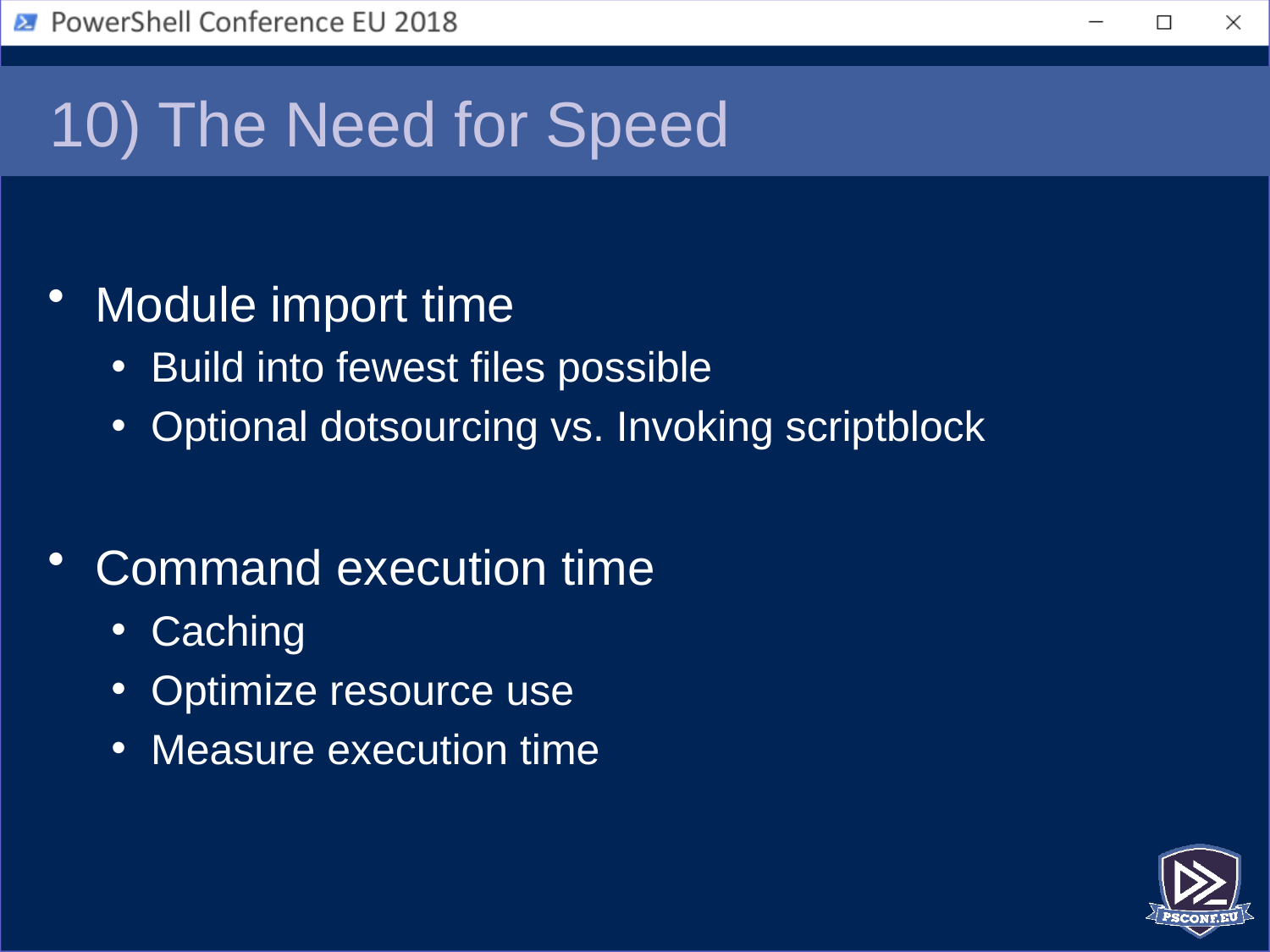

# 10) The Need for Speed
Module import time
Build into fewest files possible
Optional dotsourcing vs. Invoking scriptblock

Command execution time
Caching
Optimize resource use
Measure execution time